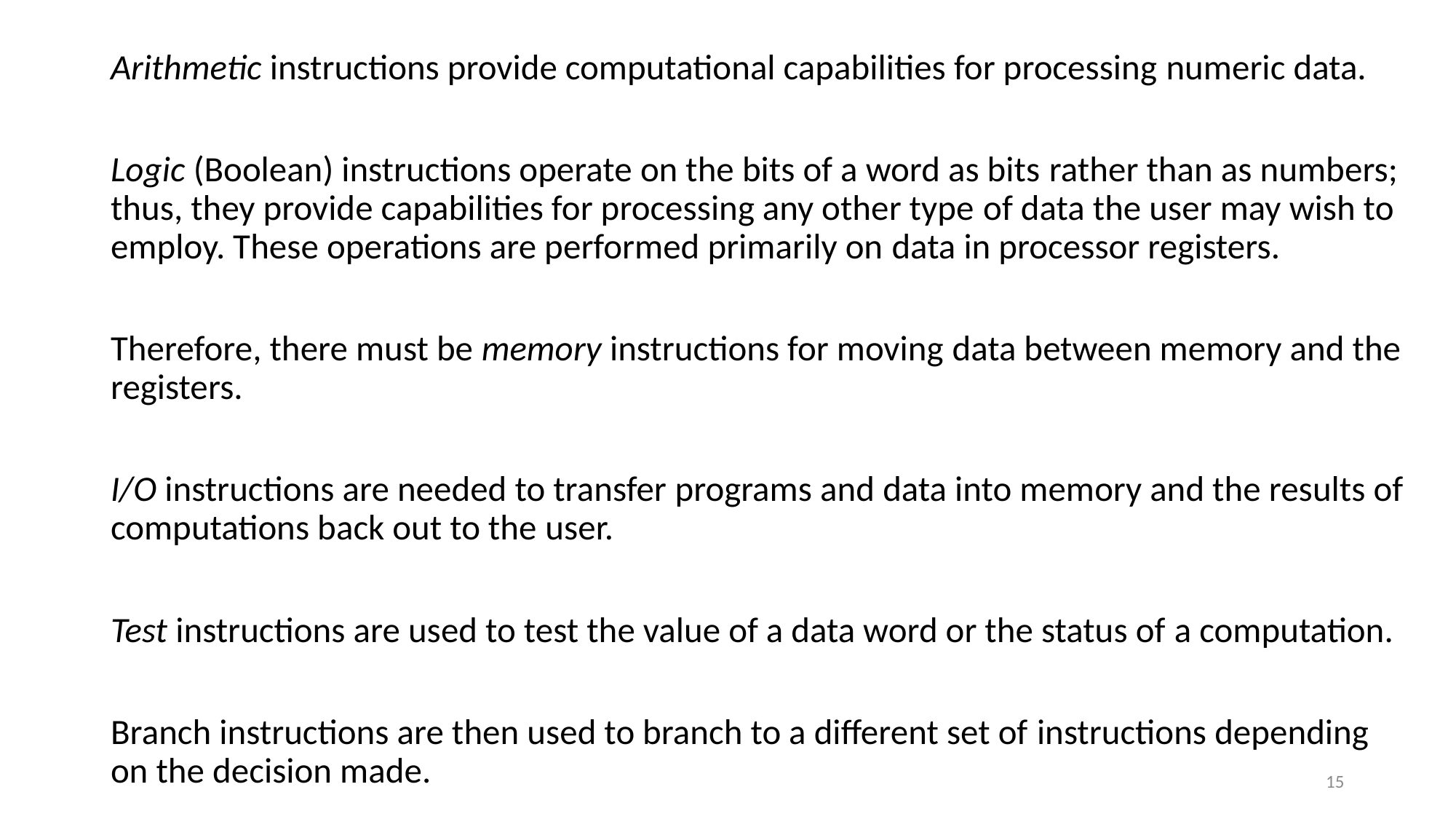

Arithmetic instructions provide computational capabilities for processing numeric data.

Logic (Boolean) instructions operate on the bits of a word as bits rather than as numbers; thus, they provide capabilities for processing any other type of data the user may wish to employ. These operations are performed primarily on data in processor registers.

Therefore, there must be memory instructions for moving data between memory and the registers.

I/O instructions are needed to transfer programs and data into memory and the results of computations back out to the user.

Test instructions are used to test the value of a data word or the status of a computation.

Branch instructions are then used to branch to a different set of instructions depending on the decision made.
15